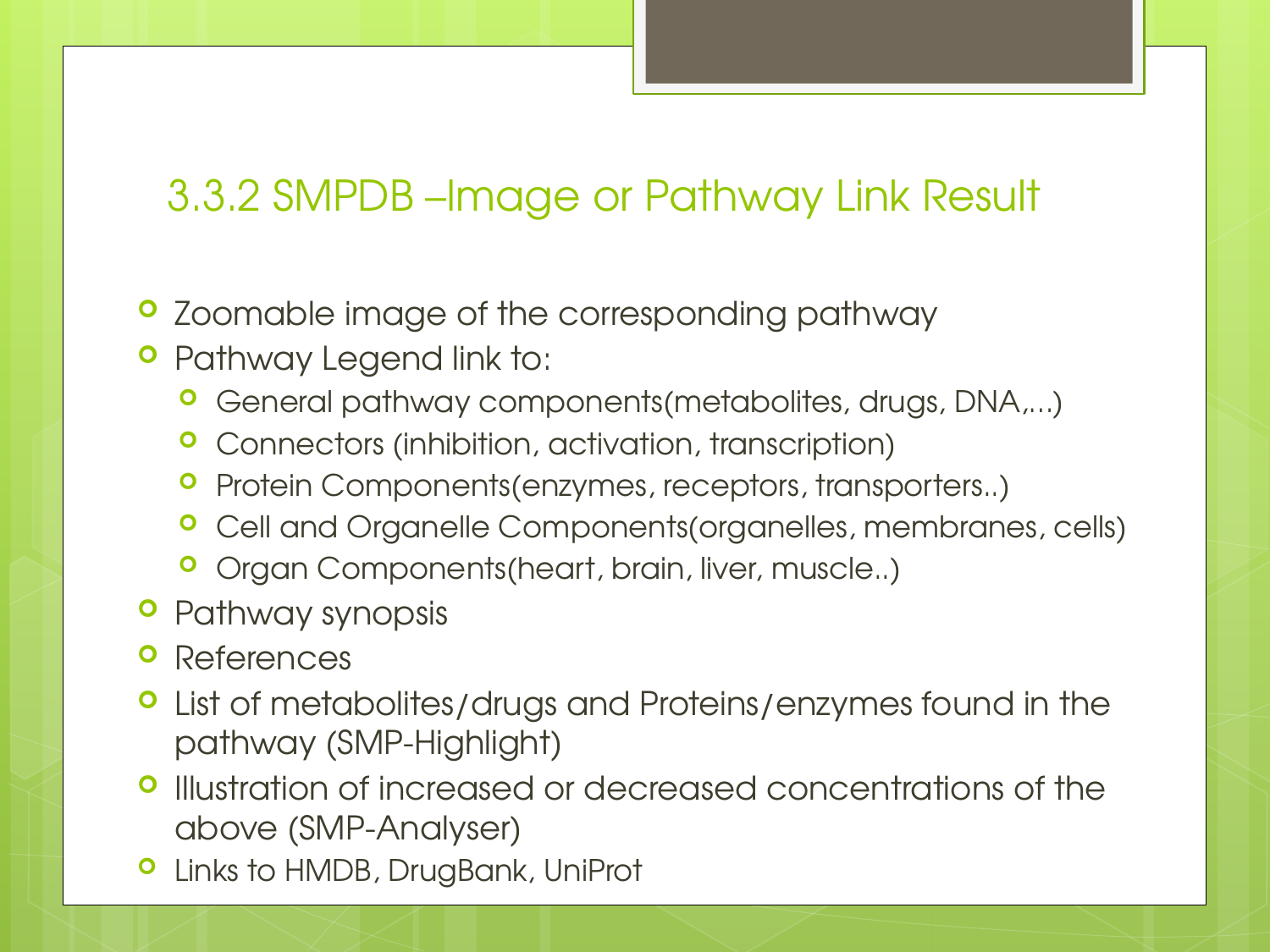

# 3.3.2 SMPDB –Image or Pathway Link Result
Zoomable image of the corresponding pathway
Pathway Legend link to:
General pathway components(metabolites, drugs, DNA,…)
Connectors (inhibition, activation, transcription)
Protein Components(enzymes, receptors, transporters..)
Cell and Organelle Components(organelles, membranes, cells)
Organ Components(heart, brain, liver, muscle..)
Pathway synopsis
References
List of metabolites/drugs and Proteins/enzymes found in the pathway (SMP-Highlight)
Illustration of increased or decreased concentrations of the above (SMP-Analyser)
Links to HMDB, DrugBank, UniProt